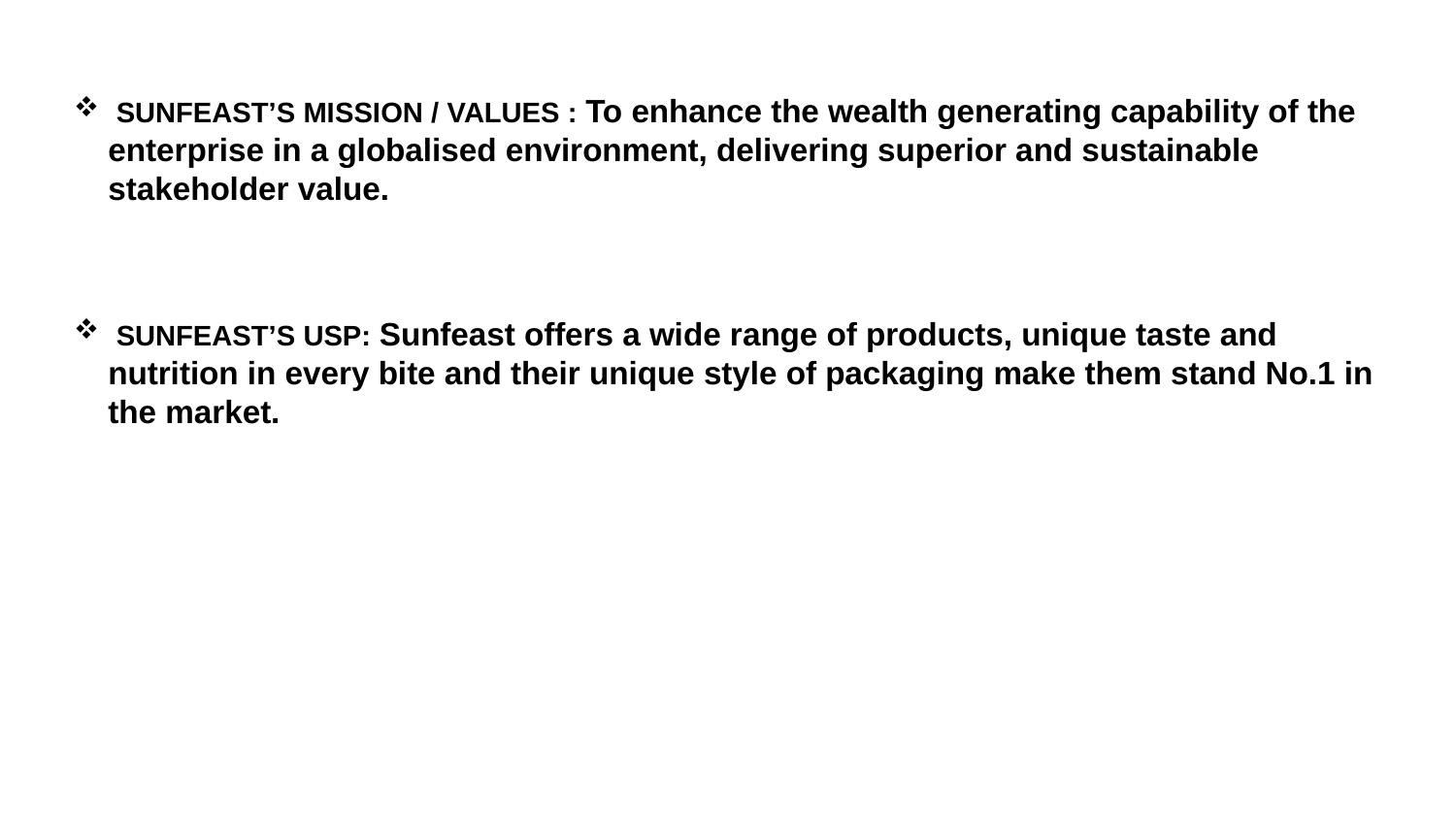

SUNFEAST’S MISSION / VALUES : To enhance the wealth generating capability of the enterprise in a globalised environment, delivering superior and sustainable stakeholder value.

 SUNFEAST’S USP: Sunfeast offers a wide range of products, unique taste and nutrition in every bite and their unique style of packaging make them stand No.1 in the market.